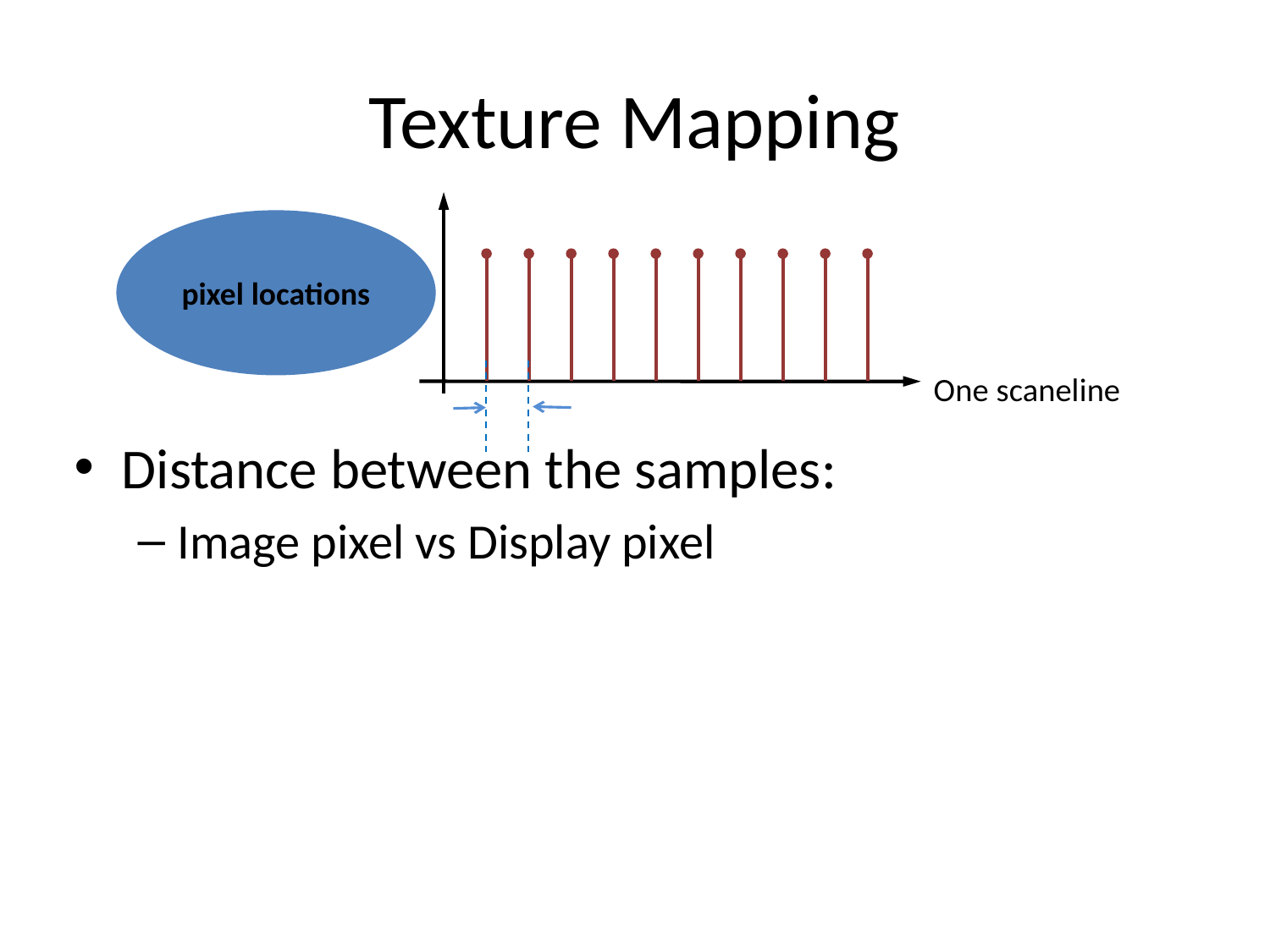

# Texture Mapping
pixel locations
One scaneline
Distance between the samples:
Image pixel vs Display pixel